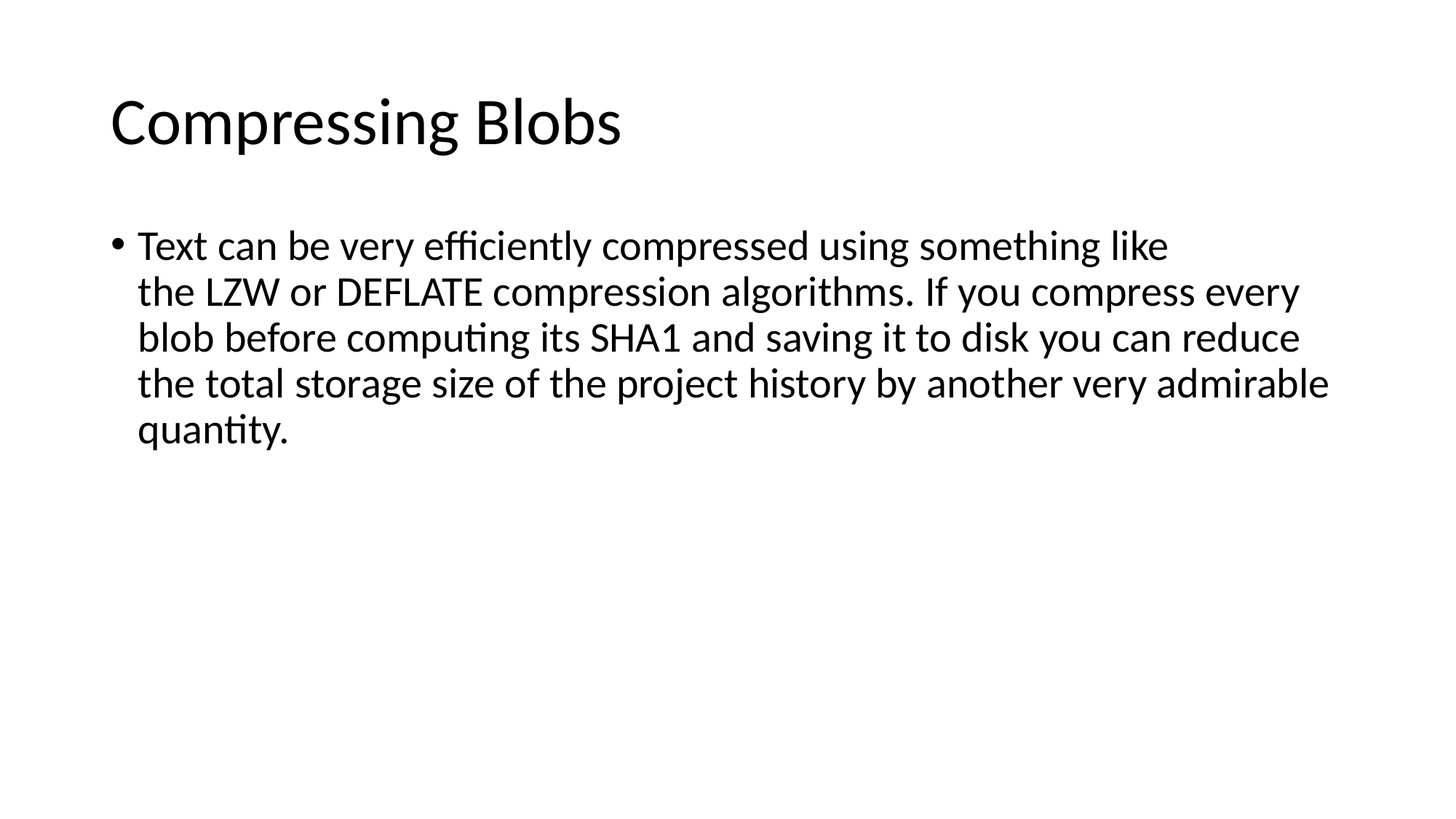

# Compressing Blobs
Text can be very efficiently compressed using something like the LZW or DEFLATE compression algorithms. If you compress every blob before computing its SHA1 and saving it to disk you can reduce the total storage size of the project history by another very admirable quantity.